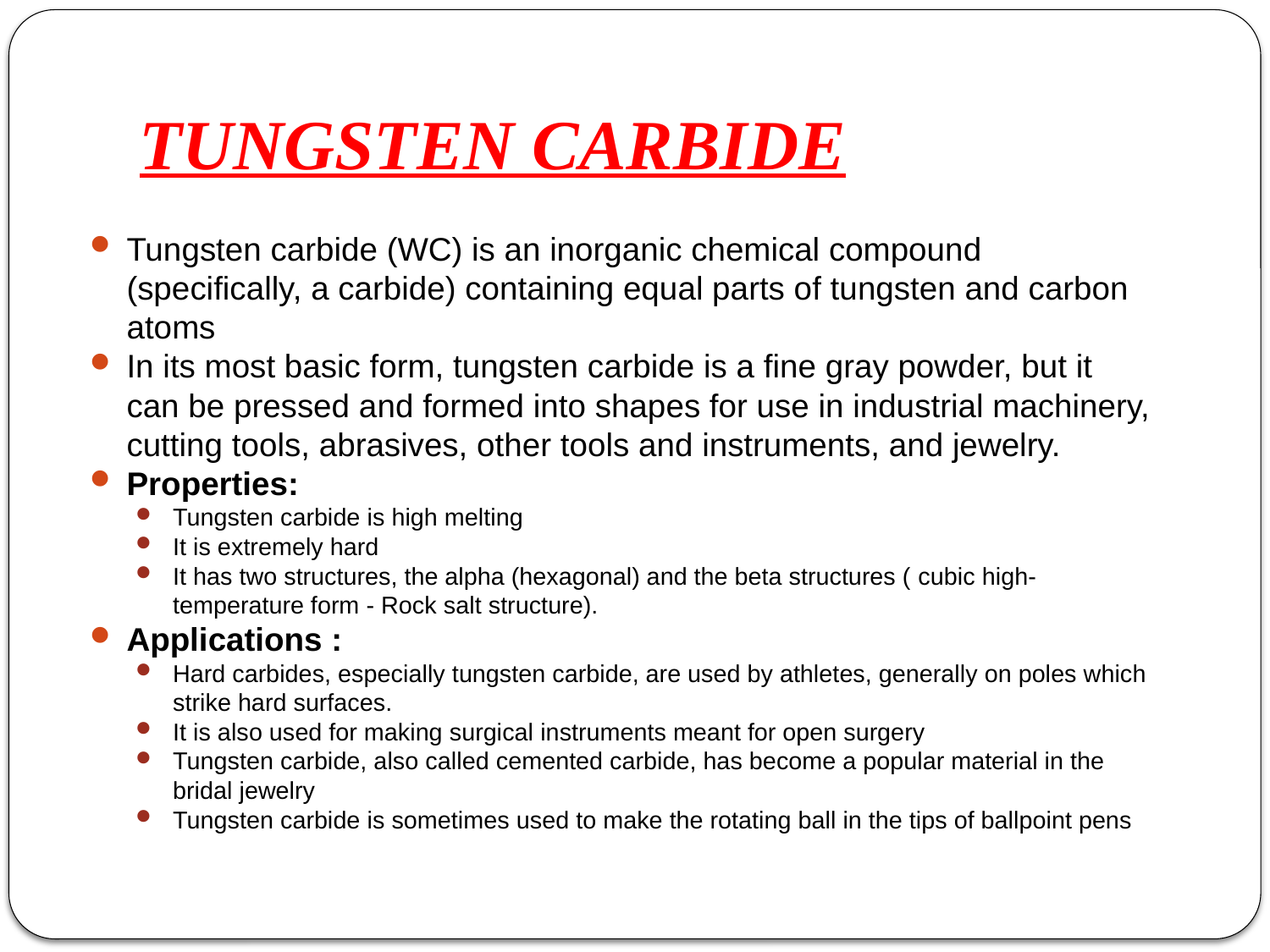

# TUNGSTEN CARBIDE
Tungsten carbide (WC) is an inorganic chemical compound (specifically, a carbide) containing equal parts of tungsten and carbon atoms
In its most basic form, tungsten carbide is a fine gray powder, but it can be pressed and formed into shapes for use in industrial machinery, cutting tools, abrasives, other tools and instruments, and jewelry.
Properties:
Tungsten carbide is high melting
It is extremely hard
It has two structures, the alpha (hexagonal) and the beta structures ( cubic high-temperature form - Rock salt structure).
Applications :
Hard carbides, especially tungsten carbide, are used by athletes, generally on poles which strike hard surfaces.
It is also used for making surgical instruments meant for open surgery
Tungsten carbide, also called cemented carbide, has become a popular material in the bridal jewelry
Tungsten carbide is sometimes used to make the rotating ball in the tips of ballpoint pens